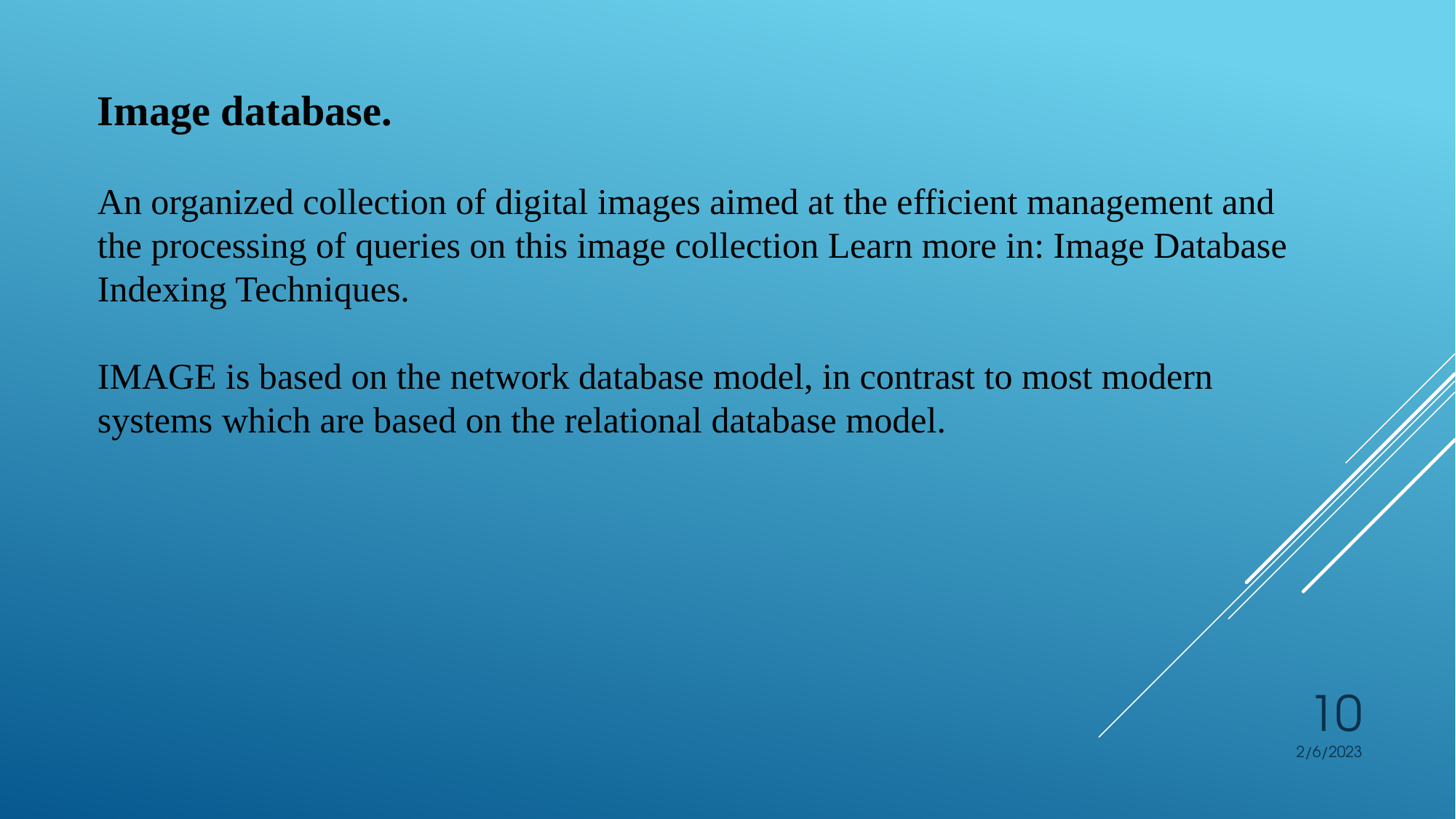

Image database.

An organized collection of digital images aimed at the efficient management and the processing of queries on this image collection Learn more in: Image Database Indexing Techniques.

IMAGE is based on the network database model, in contrast to most modern systems which are based on the relational database model.
10
2/6/2023